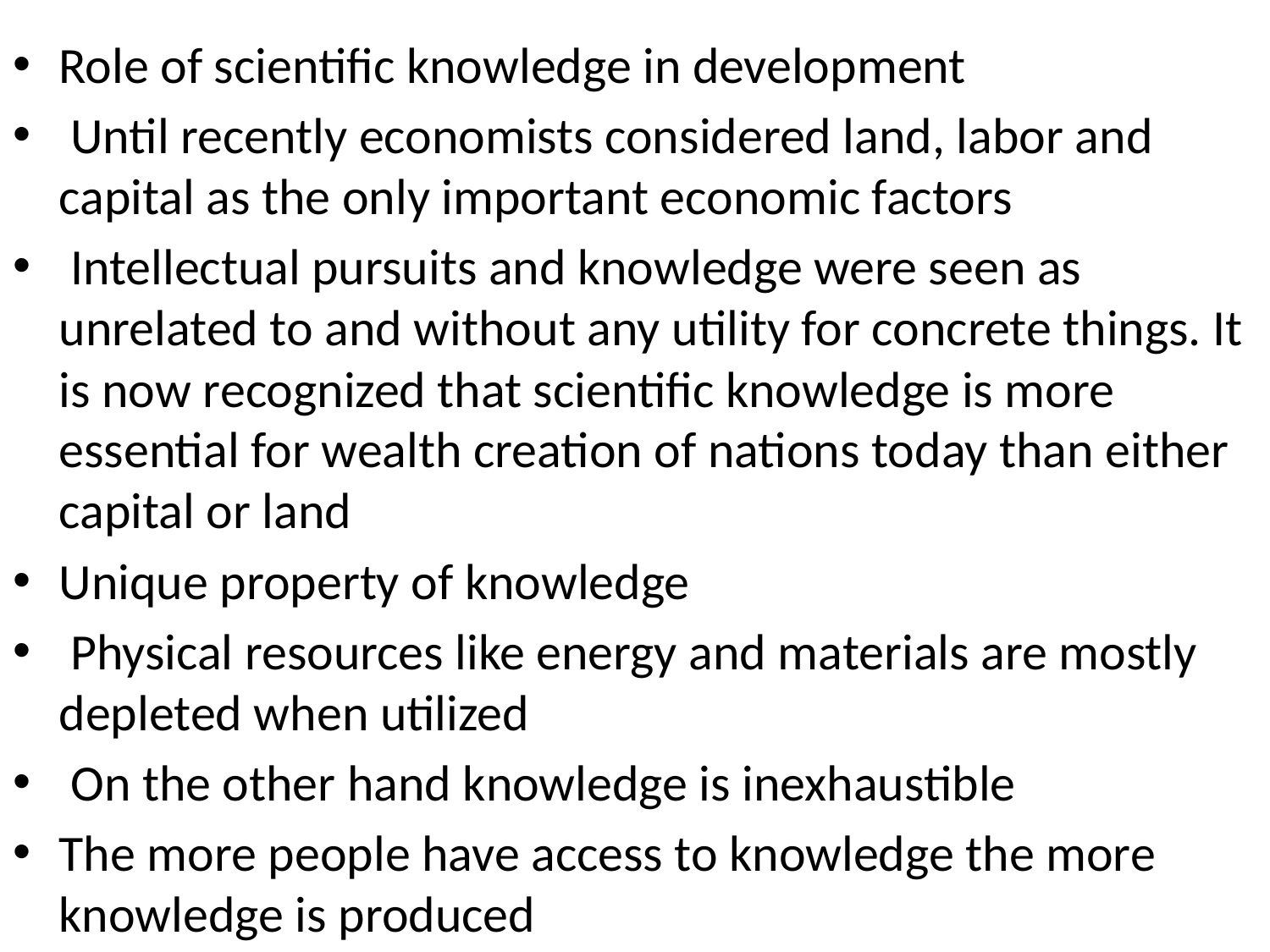

Role of scientific knowledge in development
 Until recently economists considered land, labor and capital as the only important economic factors
 Intellectual pursuits and knowledge were seen as unrelated to and without any utility for concrete things. It is now recognized that scientific knowledge is more essential for wealth creation of nations today than either capital or land
Unique property of knowledge
 Physical resources like energy and materials are mostly depleted when utilized
 On the other hand knowledge is inexhaustible
The more people have access to knowledge the more knowledge is produced